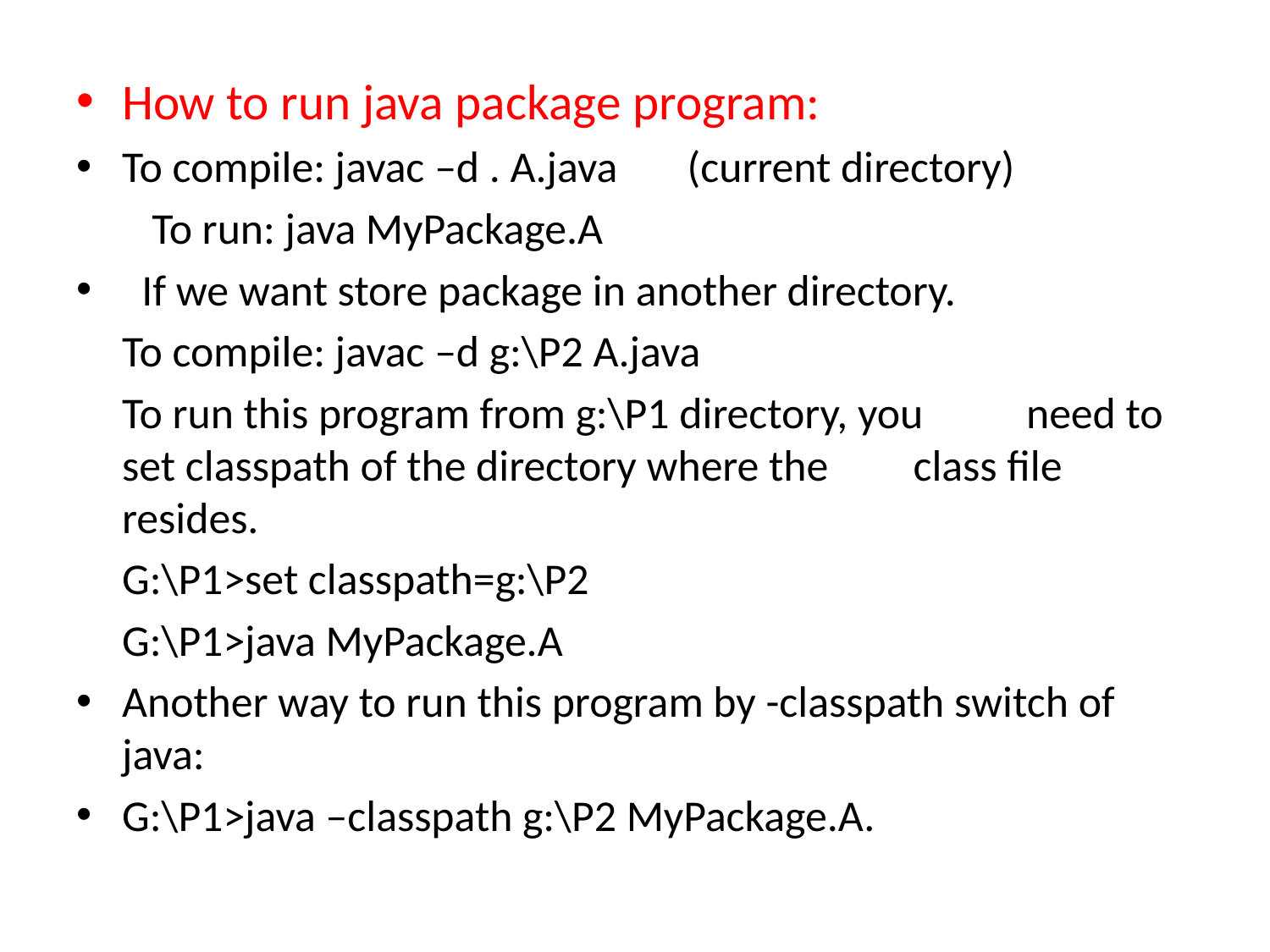

How to run java package program:
To compile: javac –d . A.java	(current directory)
	   To run: java MyPackage.A
  If we want store package in another directory.
		To compile: javac –d g:\P2 A.java
		To run this program from g:\P1 directory, you 	need to set classpath of the directory where the 	class file resides.
		G:\P1>set classpath=g:\P2
		G:\P1>java MyPackage.A
Another way to run this program by -classpath switch of java:
G:\P1>java –classpath g:\P2 MyPackage.A.